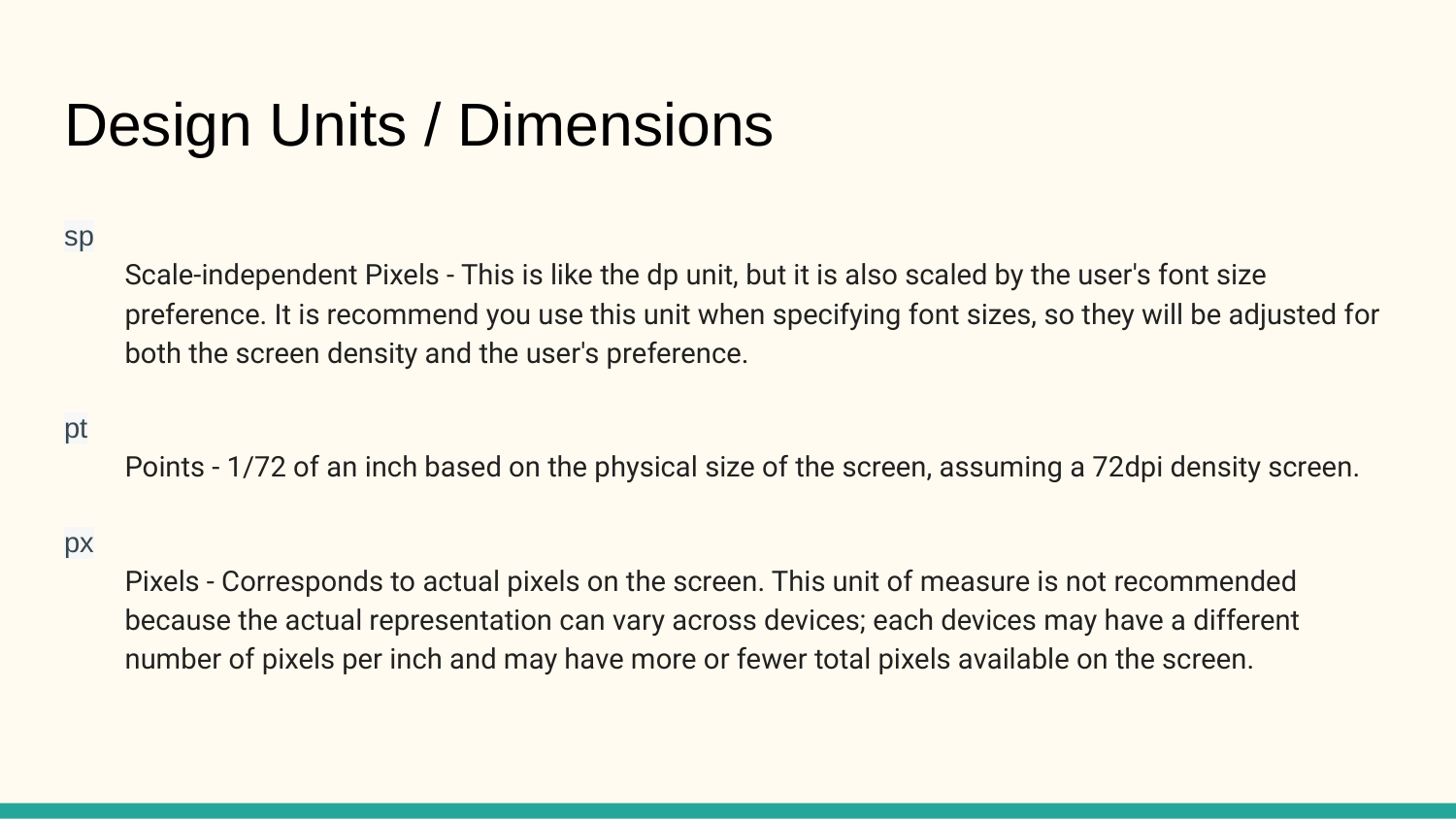

# Design Units / Dimensions
sp
Scale-independent Pixels - This is like the dp unit, but it is also scaled by the user's font size preference. It is recommend you use this unit when specifying font sizes, so they will be adjusted for both the screen density and the user's preference.
pt
Points - 1/72 of an inch based on the physical size of the screen, assuming a 72dpi density screen.
px
Pixels - Corresponds to actual pixels on the screen. This unit of measure is not recommended because the actual representation can vary across devices; each devices may have a different number of pixels per inch and may have more or fewer total pixels available on the screen.